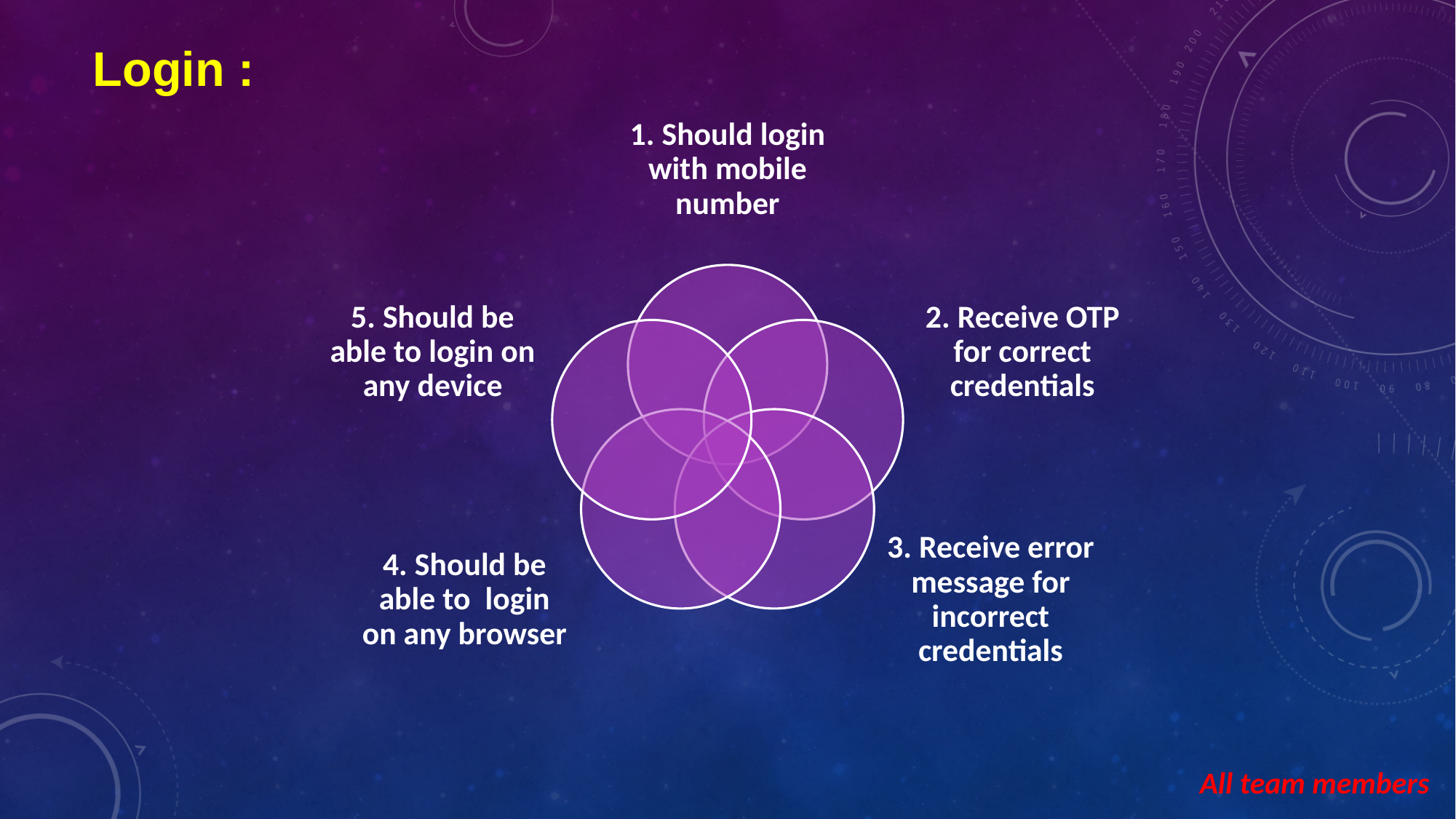

Login :
1. Should login with mobile number
2. Receive OTP for correct credentials
3. Receive error message for incorrect credentials
4. Should be able to  login on any browser
5. Should be able to login on any device
All team members